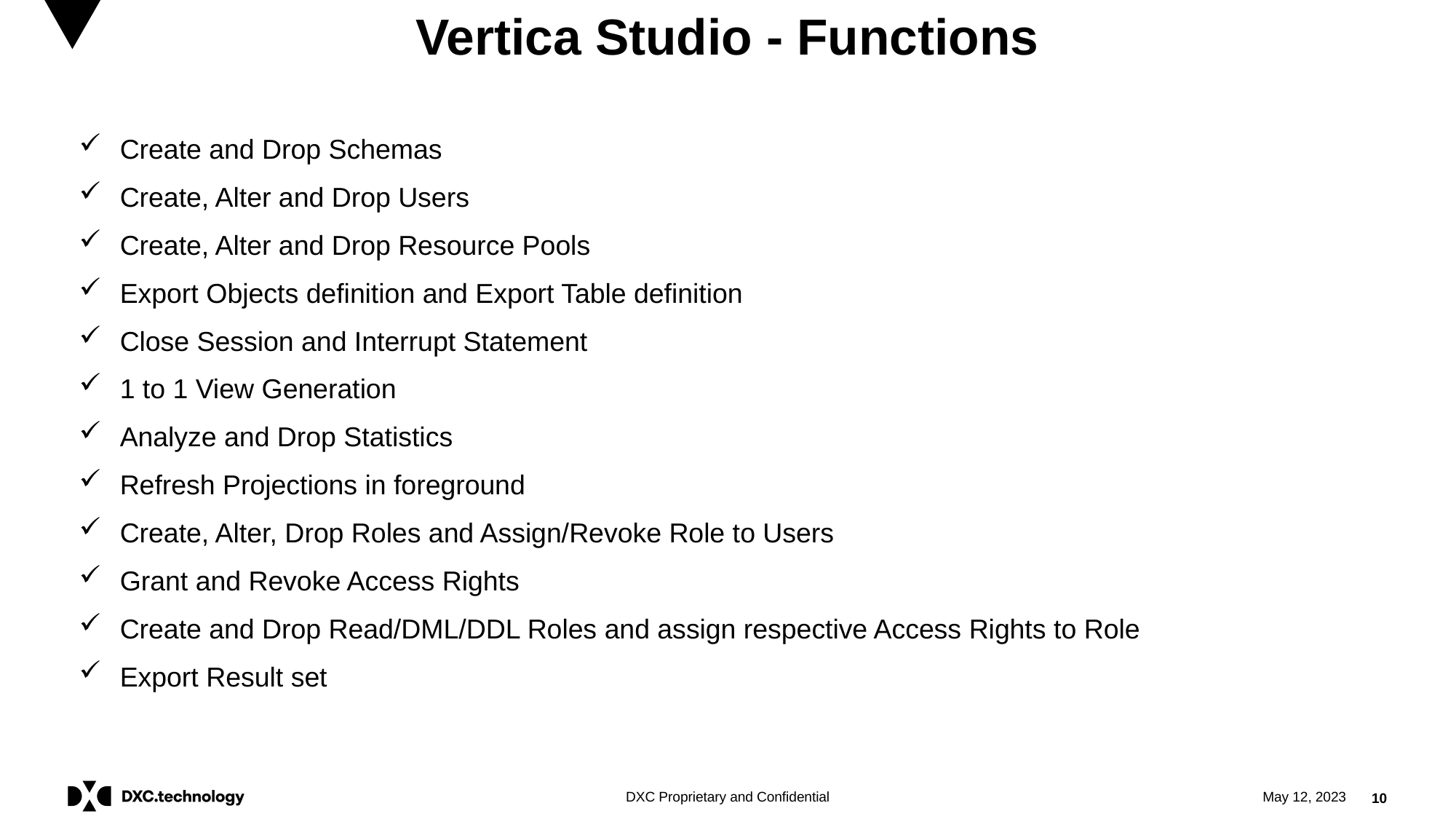

# Vertica Studio - Functions
Create and Drop Schemas
Create, Alter and Drop Users
Create, Alter and Drop Resource Pools
Export Objects definition and Export Table definition
Close Session and Interrupt Statement
1 to 1 View Generation
Analyze and Drop Statistics
Refresh Projections in foreground
Create, Alter, Drop Roles and Assign/Revoke Role to Users
Grant and Revoke Access Rights
Create and Drop Read/DML/DDL Roles and assign respective Access Rights to Role
Export Result set